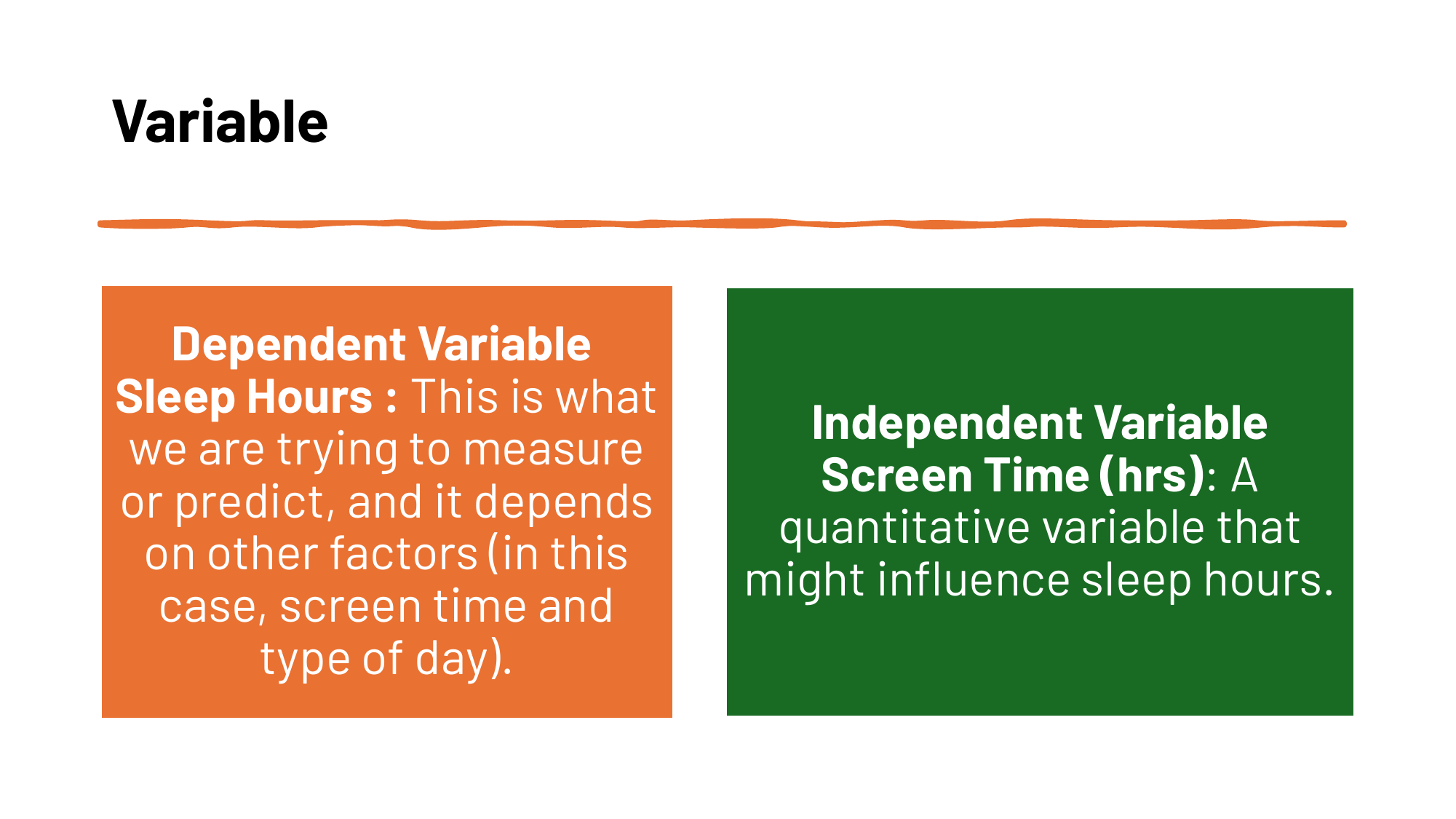

# Variable

Dependent Variable
Sleep Hours : This is what we are trying to measure or predict, and it depends on other factors (in this case, screen time and type of day).
Independent Variable
Screen Time (hrs): A quantitative variable that might influence sleep hours.